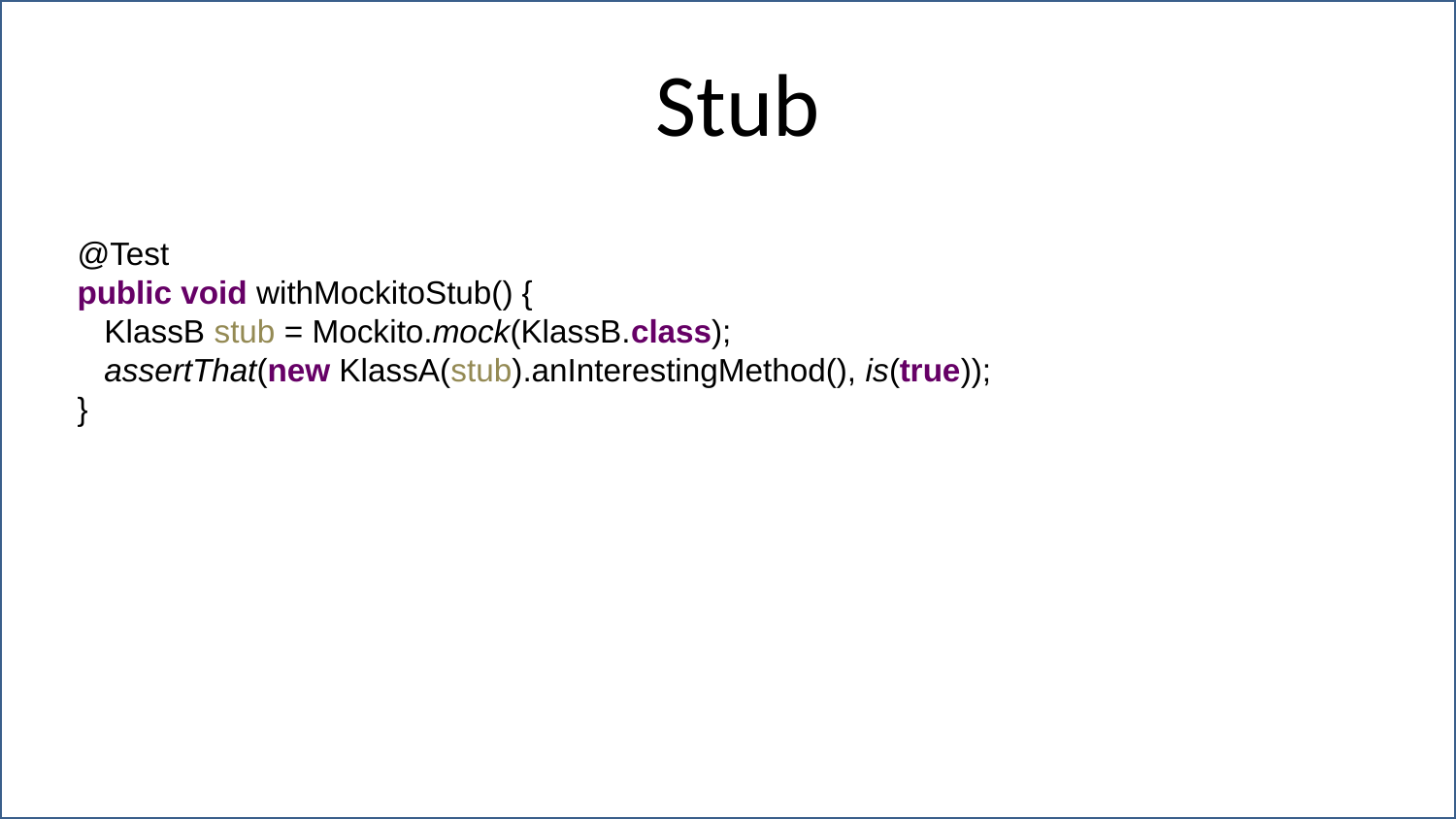

# Stub
@Test
public void withMockitoStub() {
   KlassB stub = Mockito.mock(KlassB.class);
   assertThat(new KlassA(stub).anInterestingMethod(), is(true));
}